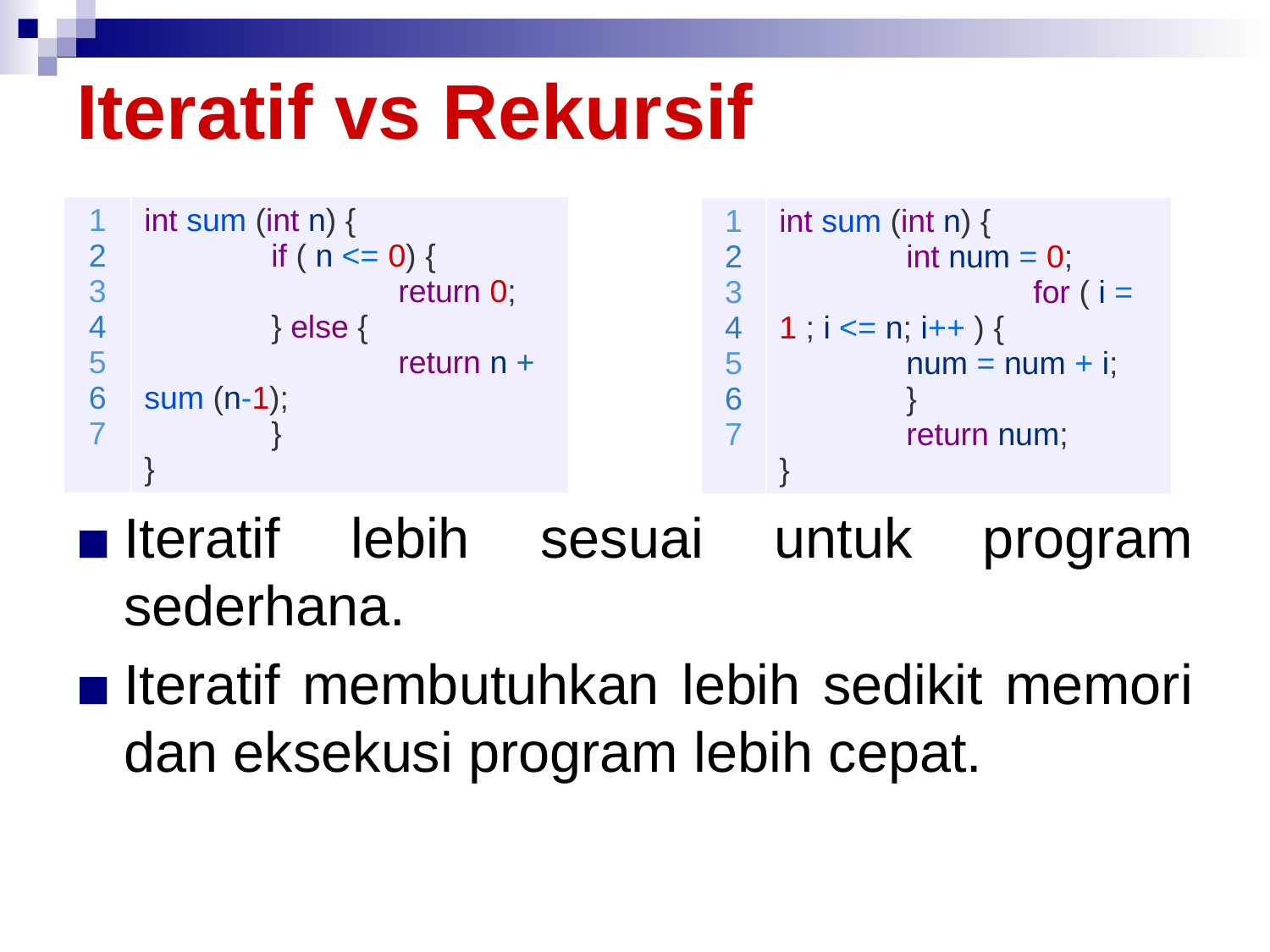

# Iteratif vs Rekursif
| 1 2 3 4 5 6 7 | int sum (int n) { if ( n <= 0) {    return 0; } else {    return n + sum (n-1);    } } |
| --- | --- |
| 1 2 3 4 5 6 7 | int sum (int n) { int num = 0;     for ( i = 1 ; i <= n; i++ ) {          num = num + i;      }   return num; } |
| --- | --- |
Iteratif lebih sesuai untuk program sederhana.
Iteratif membutuhkan lebih sedikit memori dan eksekusi program lebih cepat.